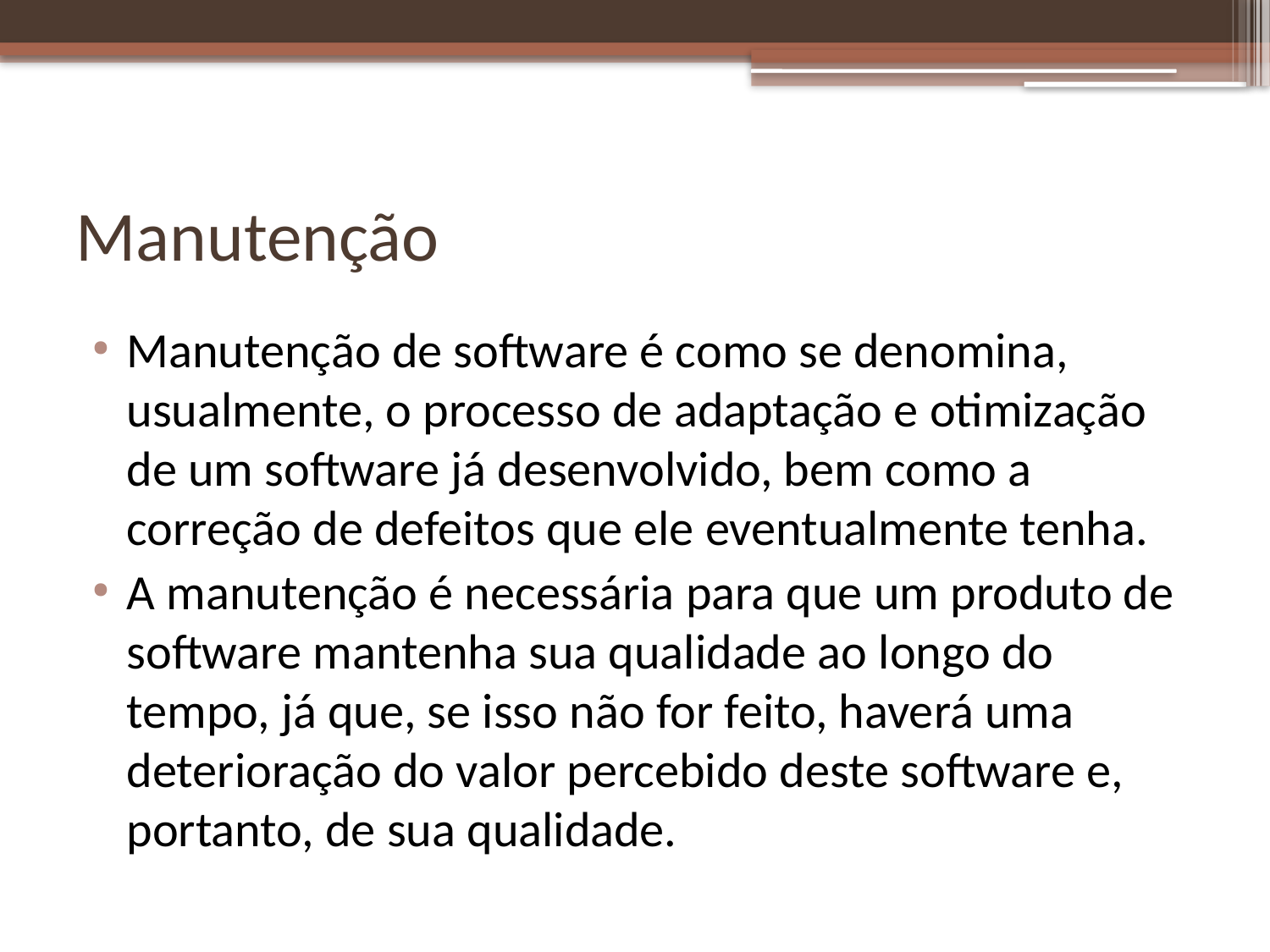

# Manutenção
Manutenção de software é como se denomina, usualmente, o processo de adaptação e otimização de um software já desenvolvido, bem como a correção de defeitos que ele eventualmente tenha.
A manutenção é necessária para que um produto de software mantenha sua qualidade ao longo do tempo, já que, se isso não for feito, haverá uma deterioração do valor percebido deste software e, portanto, de sua qualidade.